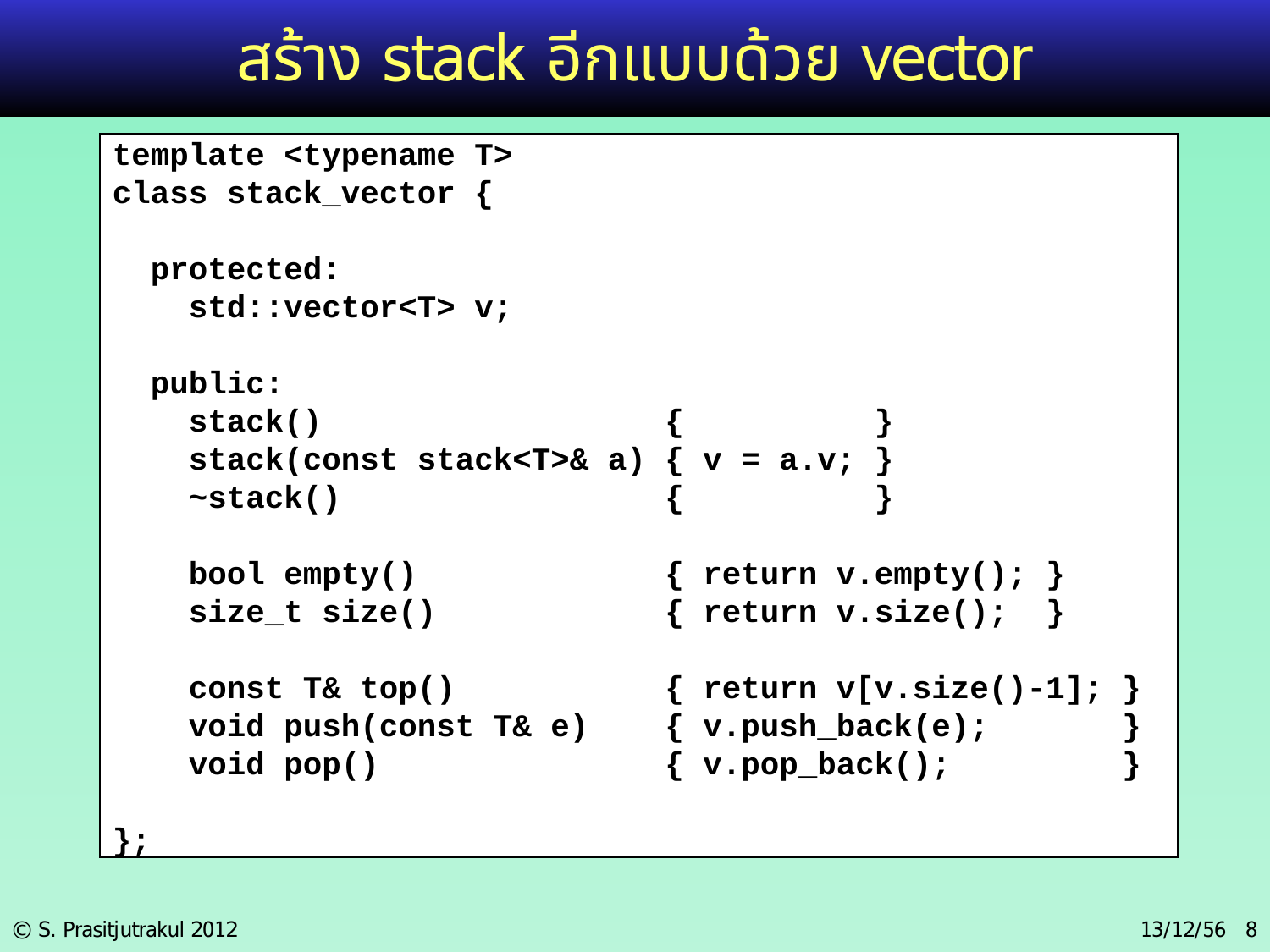

# สร้าง stack อีกแบบด้วย vector
template <typename T>
class stack_vector {

  protected:
    std::vector<T> v;

  public:
    stack()                  {          }
    stack(const stack<T>& a) { v = a.v; }
    ~stack()                 {          }

    bool empty()             { return v.empty(); }
    size_t size()            { return v.size();  }

    const T& top()           { return v[v.size()-1]; }
    void push(const T& e)    { v.push_back(e);       }
    void pop()               { v.pop_back();         }

};